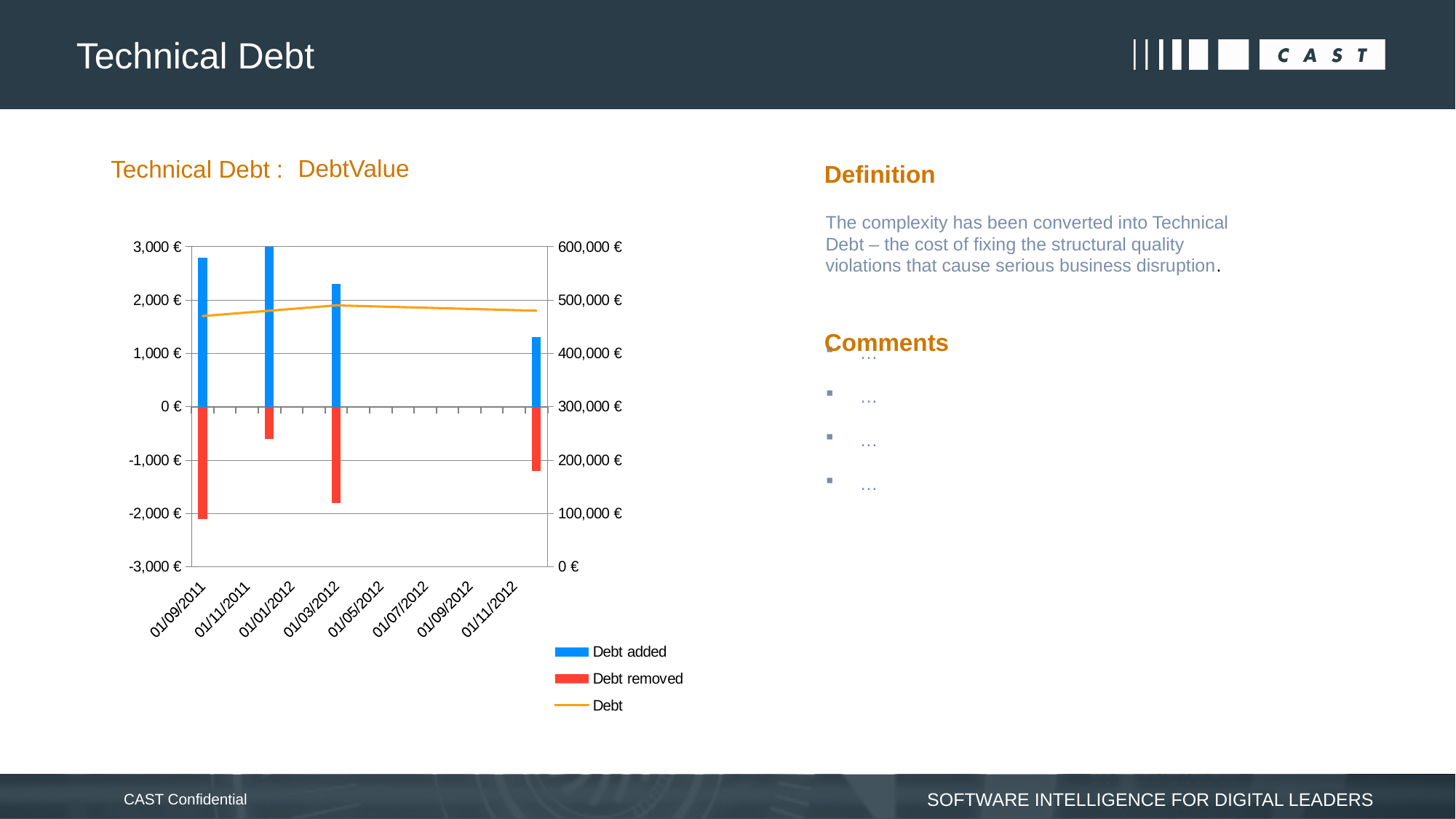

# Technical Debt
DebtValue
Technical Debt :

The complexity has been converted into Technical Debt – the cost of fixing the structural quality violations that cause serious business disruption.

…

…

…

…
Definition

### Chart

| Category | Debt removed | Debt added | Debt |
|---|---|---|---|
| 40787 | -2100.0 | 2800.0 | 470000.0 |
| 40878 | -600.0 | 3200.0 | 480000.0 |
| 40969 | -1800.0 | 2300.0 | 490000.0 |
| 41244 | -1200.0 | 1300.0 | 480000.0 |
Comments